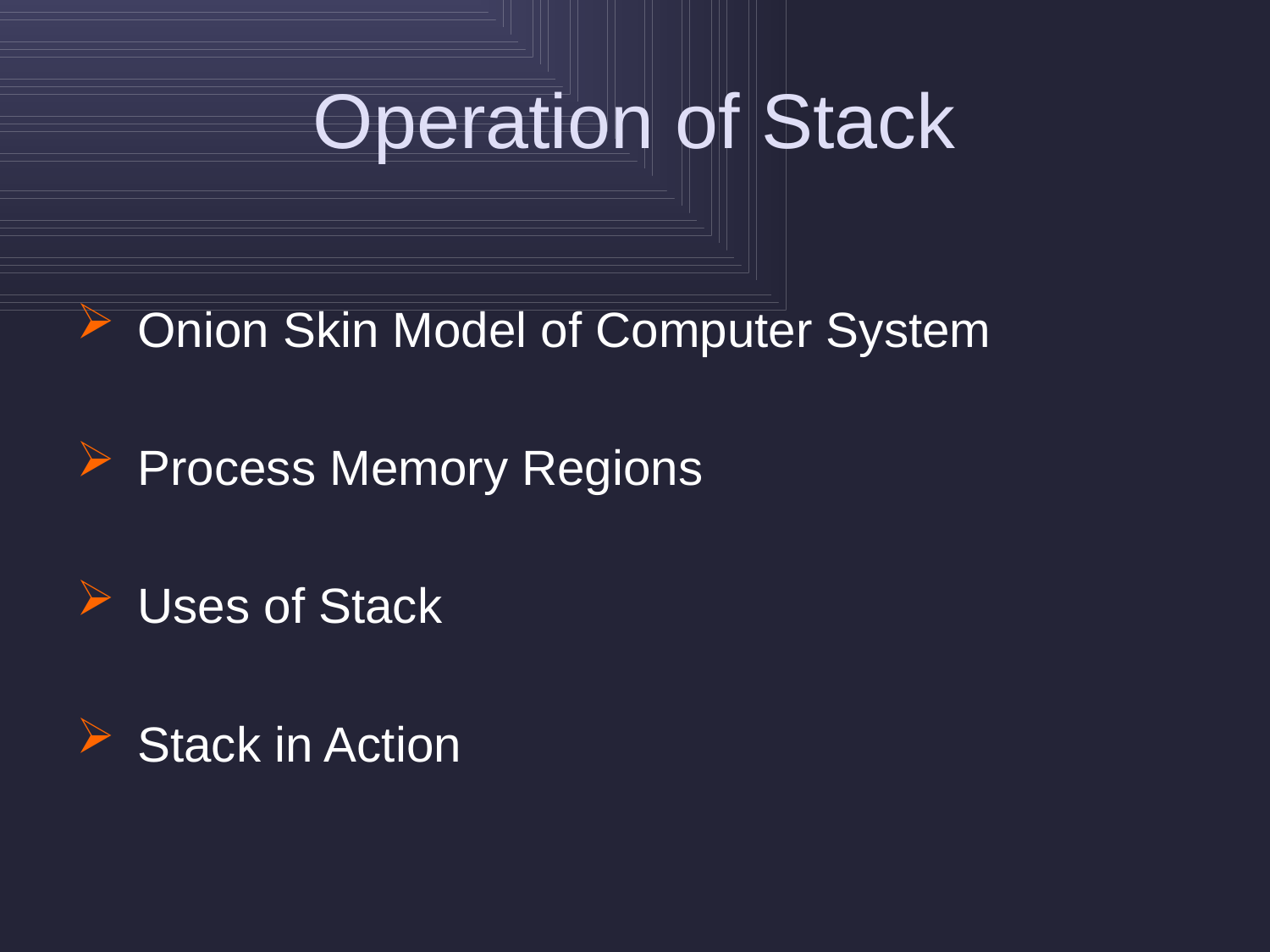

# Operation of Stack

 Onion Skin Model of Computer System

 Process Memory Regions

 Uses of Stack

 Stack in Action